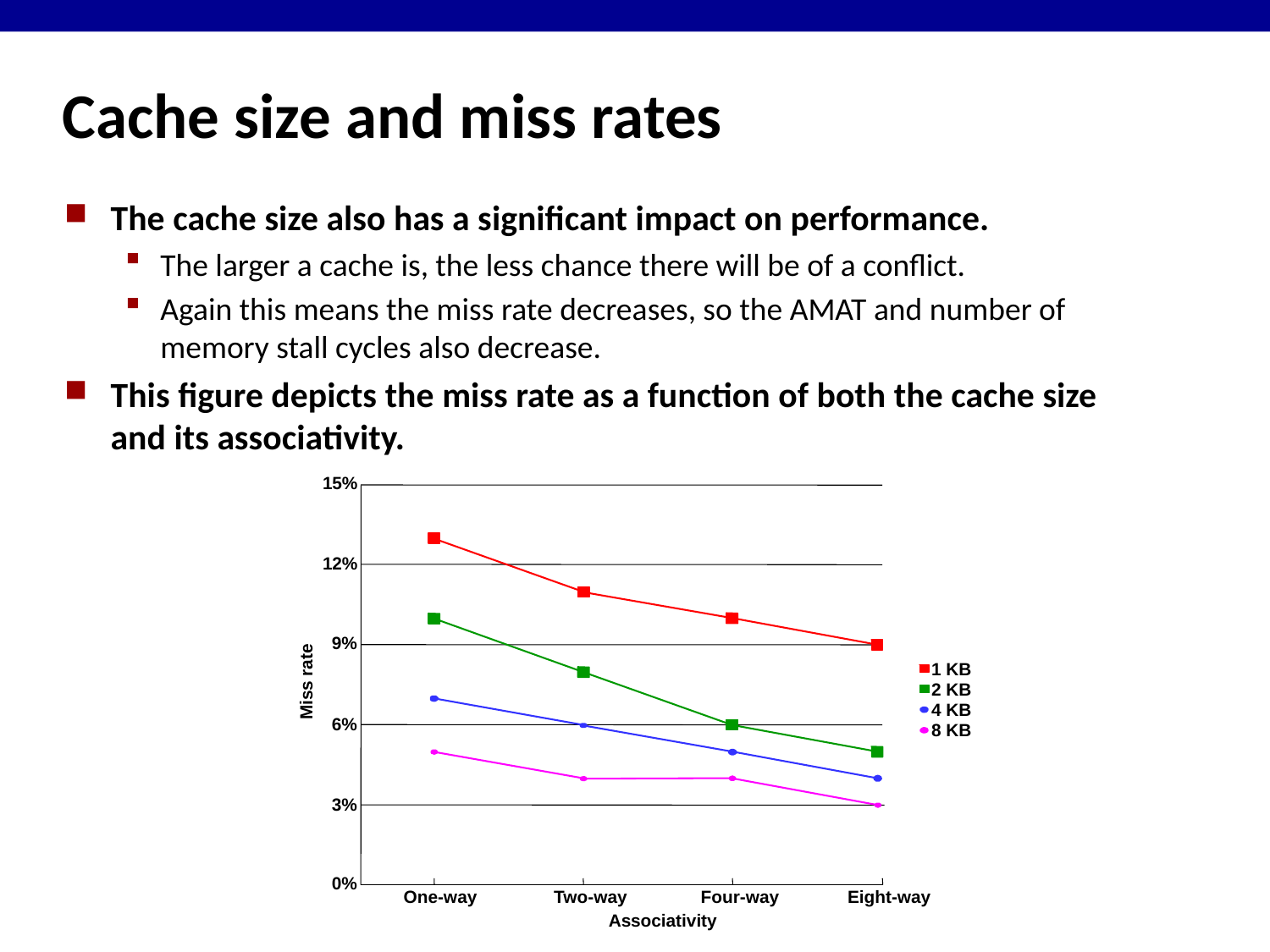

# Cache size and miss rates
The cache size also has a significant impact on performance.
The larger a cache is, the less chance there will be of a conflict.
Again this means the miss rate decreases, so the AMAT and number of memory stall cycles also decrease.
This figure depicts the miss rate as a function of both the cache size and its associativity.

15%

12%

9%

1 KB

Miss rate
2 KB

4 KB

6%

8 KB

3%

0%

One-way
Two-way
Four-way
Eight-way
Associativity